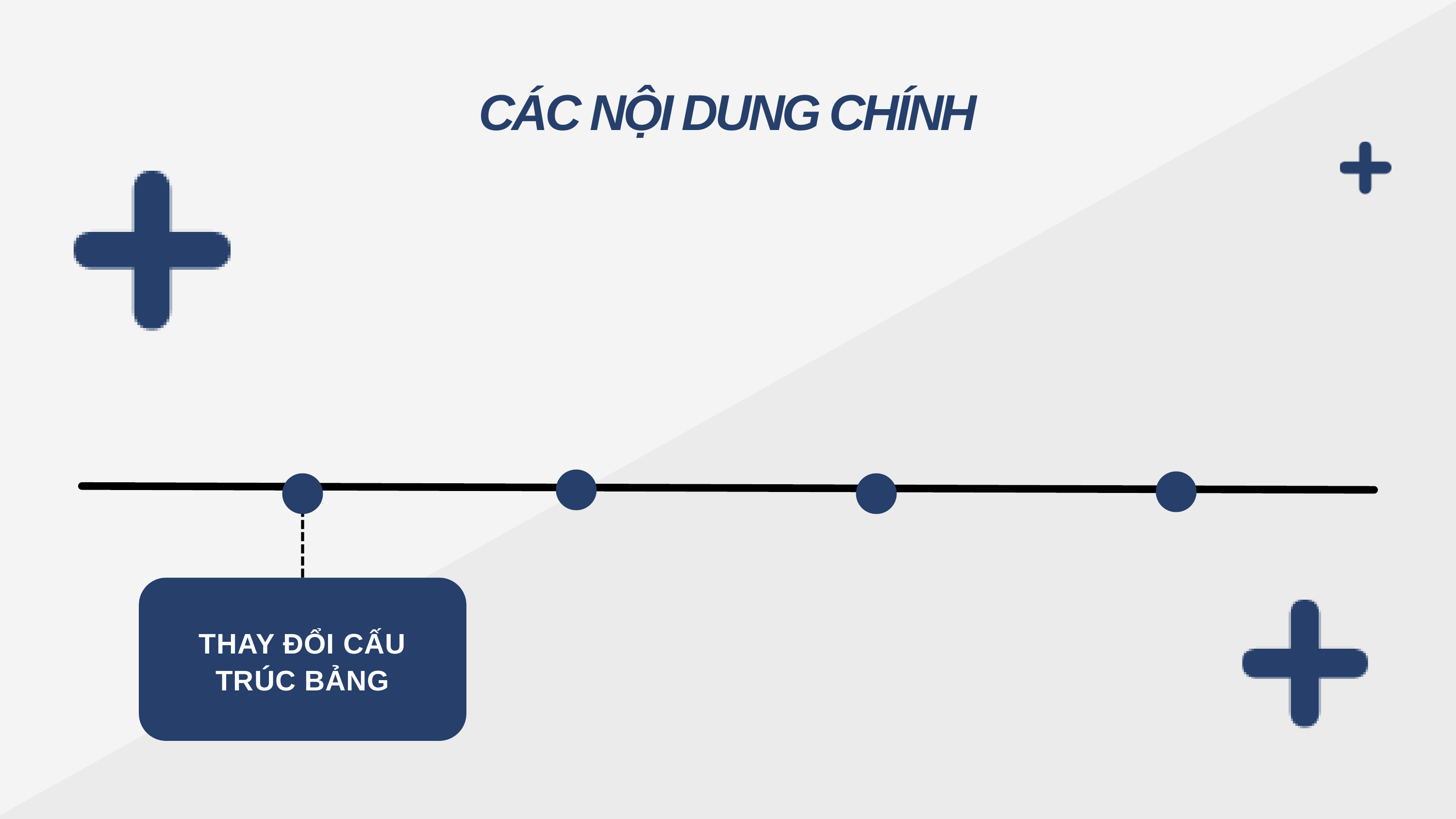

CÁC NỘI DUNG CHÍNH

THAY ĐỔI CẤU TRÚC BẢNG